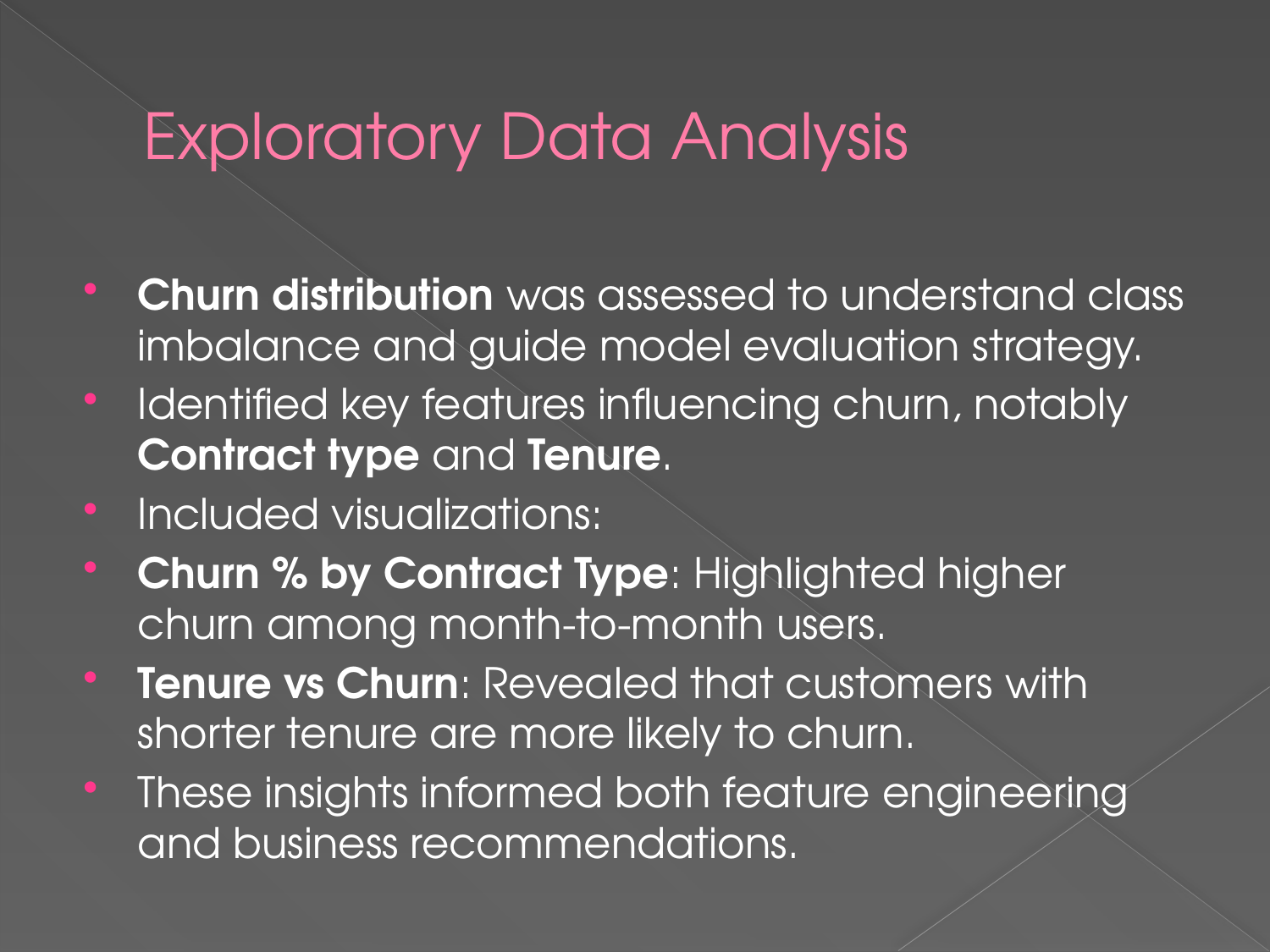

# Exploratory Data Analysis
Churn distribution was assessed to understand class imbalance and guide model evaluation strategy.
Identified key features influencing churn, notably Contract type and Tenure.
Included visualizations:
Churn % by Contract Type: Highlighted higher churn among month-to-month users.
Tenure vs Churn: Revealed that customers with shorter tenure are more likely to churn.
These insights informed both feature engineering and business recommendations.